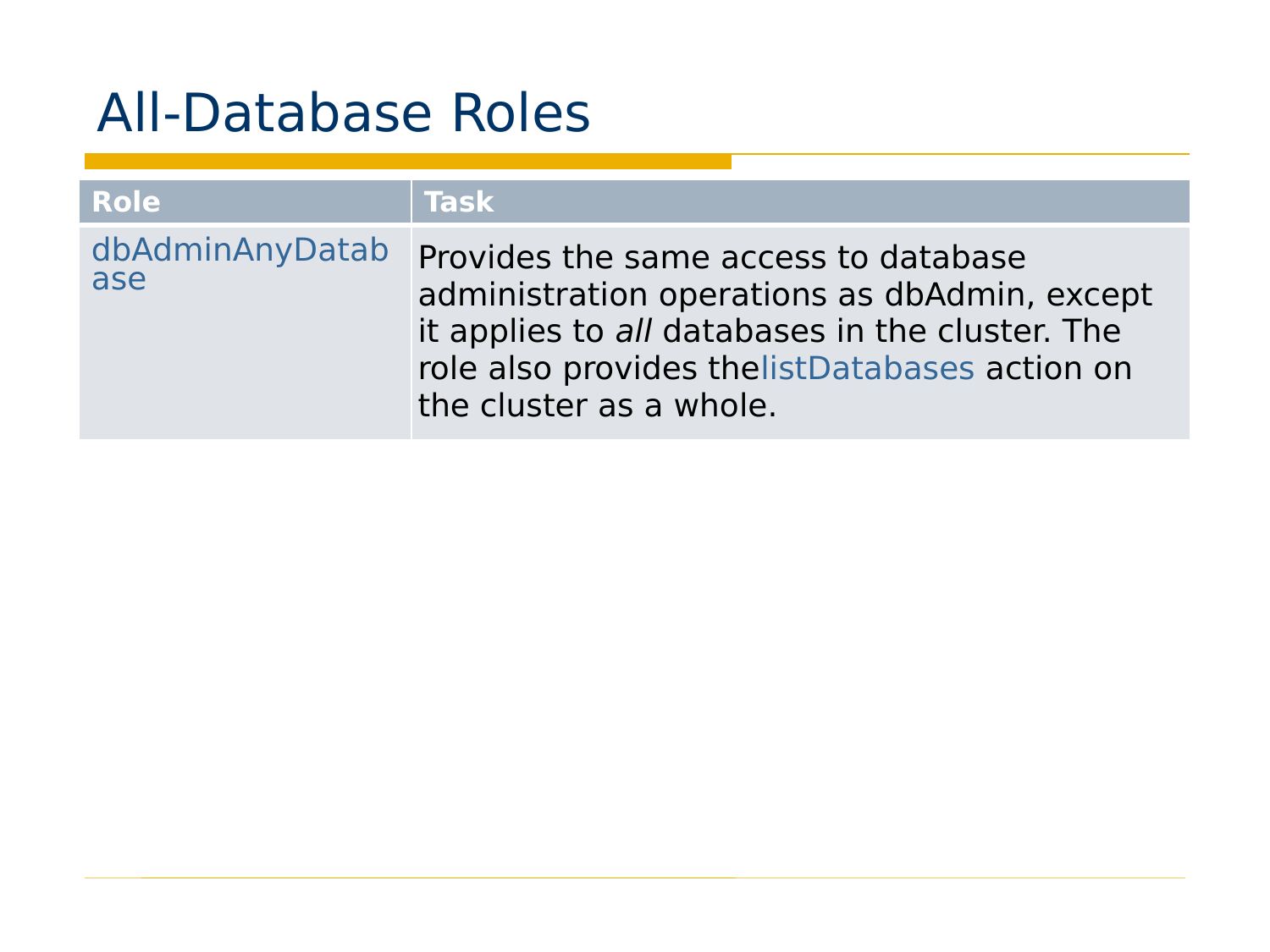

# All-Database Roles
| Role | Task |
| --- | --- |
| dbAdminAnyDatabase | Provides the same access to database administration operations as dbAdmin, except it applies to all databases in the cluster. The role also provides thelistDatabases action on the cluster as a whole. |